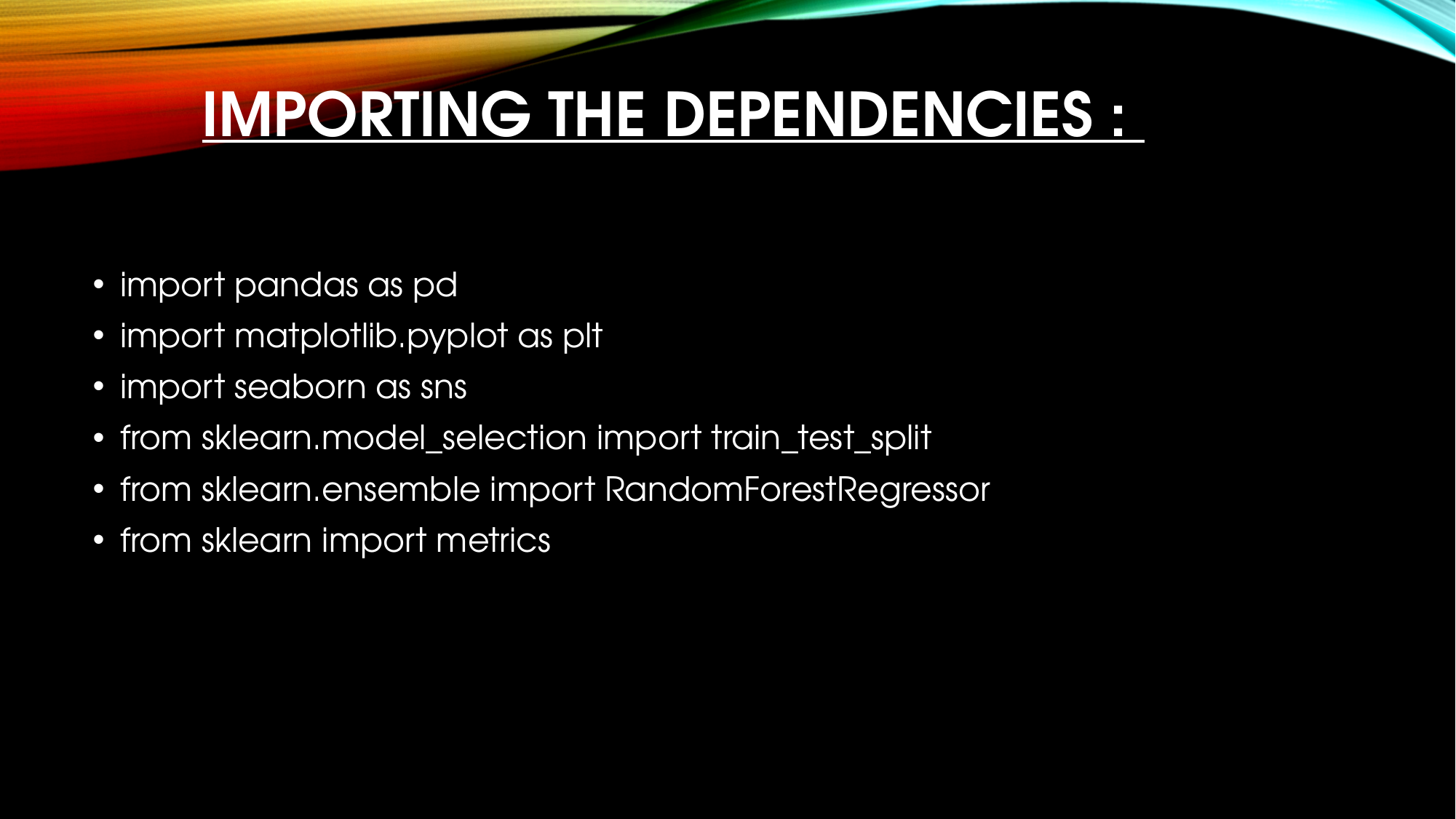

# Importing the dependencies :
import pandas as pd
import matplotlib.pyplot as plt
import seaborn as sns
from sklearn.model_selection import train_test_split
from sklearn.ensemble import RandomForestRegressor
from sklearn import metrics